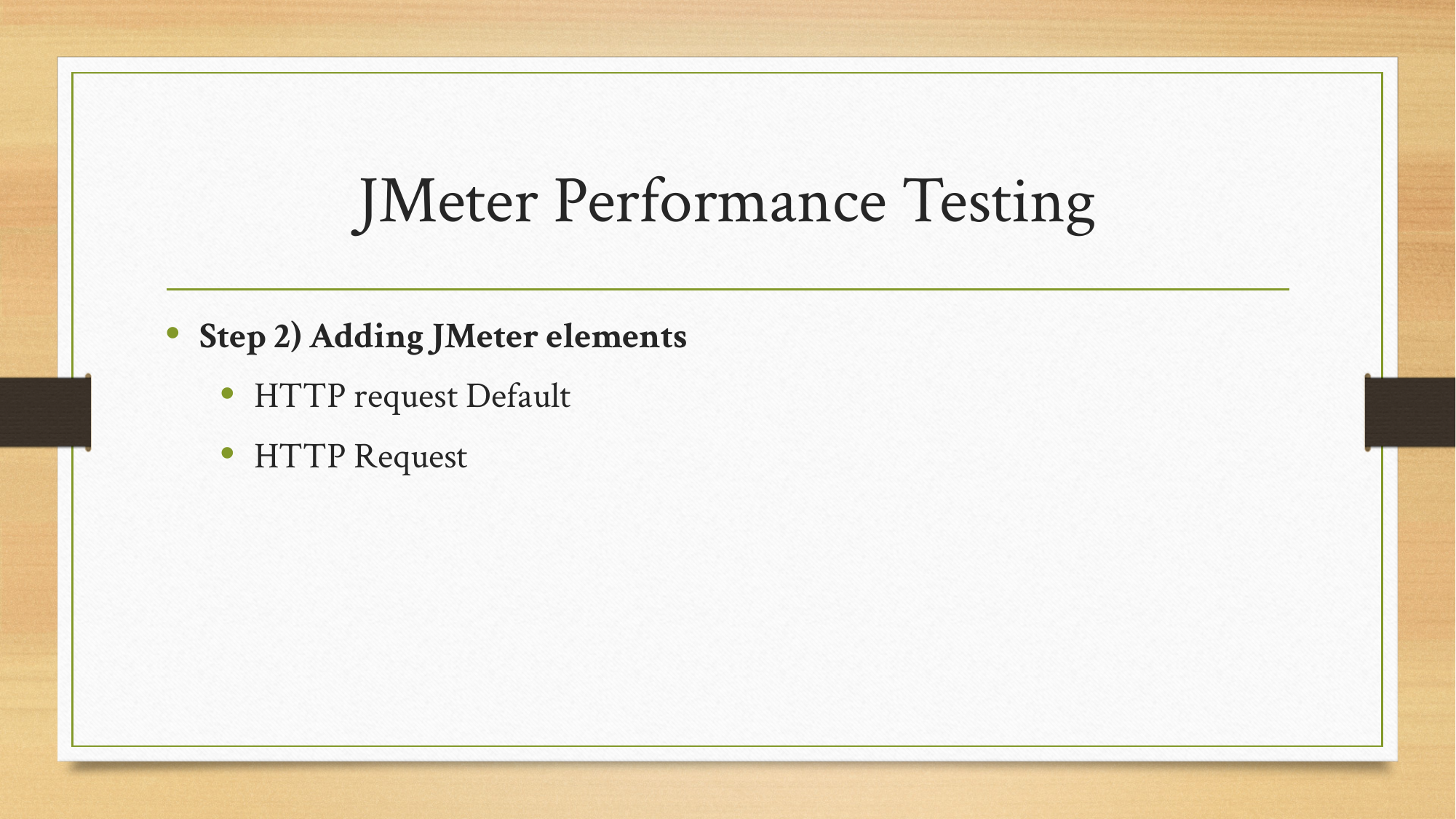

# JMeter Performance Testing
Step 2) Adding JMeter elements
HTTP request Default
HTTP Request